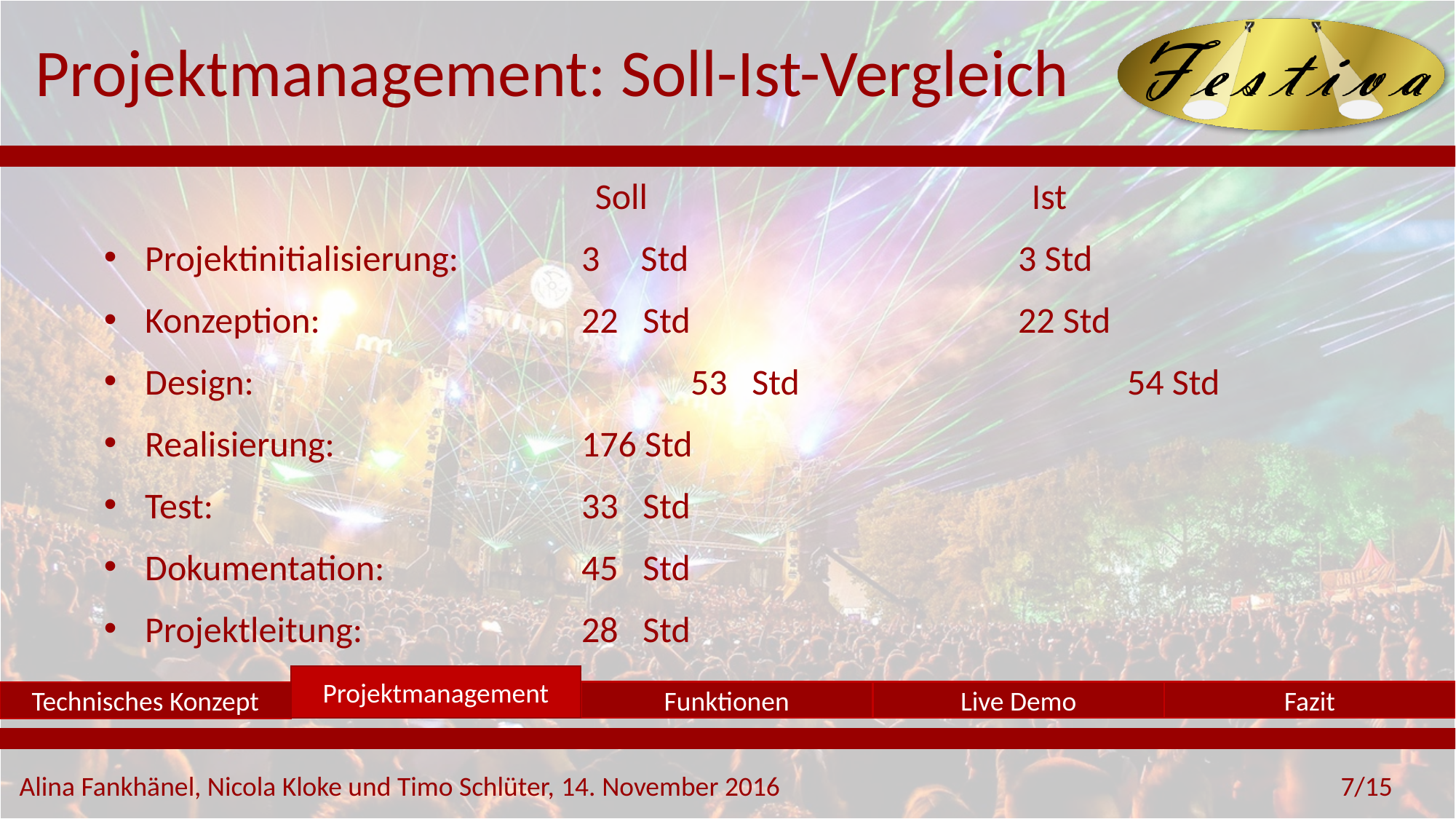

# Projektmanagement: Soll-Ist-Vergleich
	Soll				Ist
Projektinitialisierung:		3     Std				3 Std
Konzeption:			22   Std				22 Std
Design:				53   Std				54 Std
Realisierung:			176 Std
Test:				33   Std
Dokumentation:		45   Std
Projektleitung:			28   Std
Projektmanagement
Funktionen
Live Demo
Fazit
Technisches Konzept